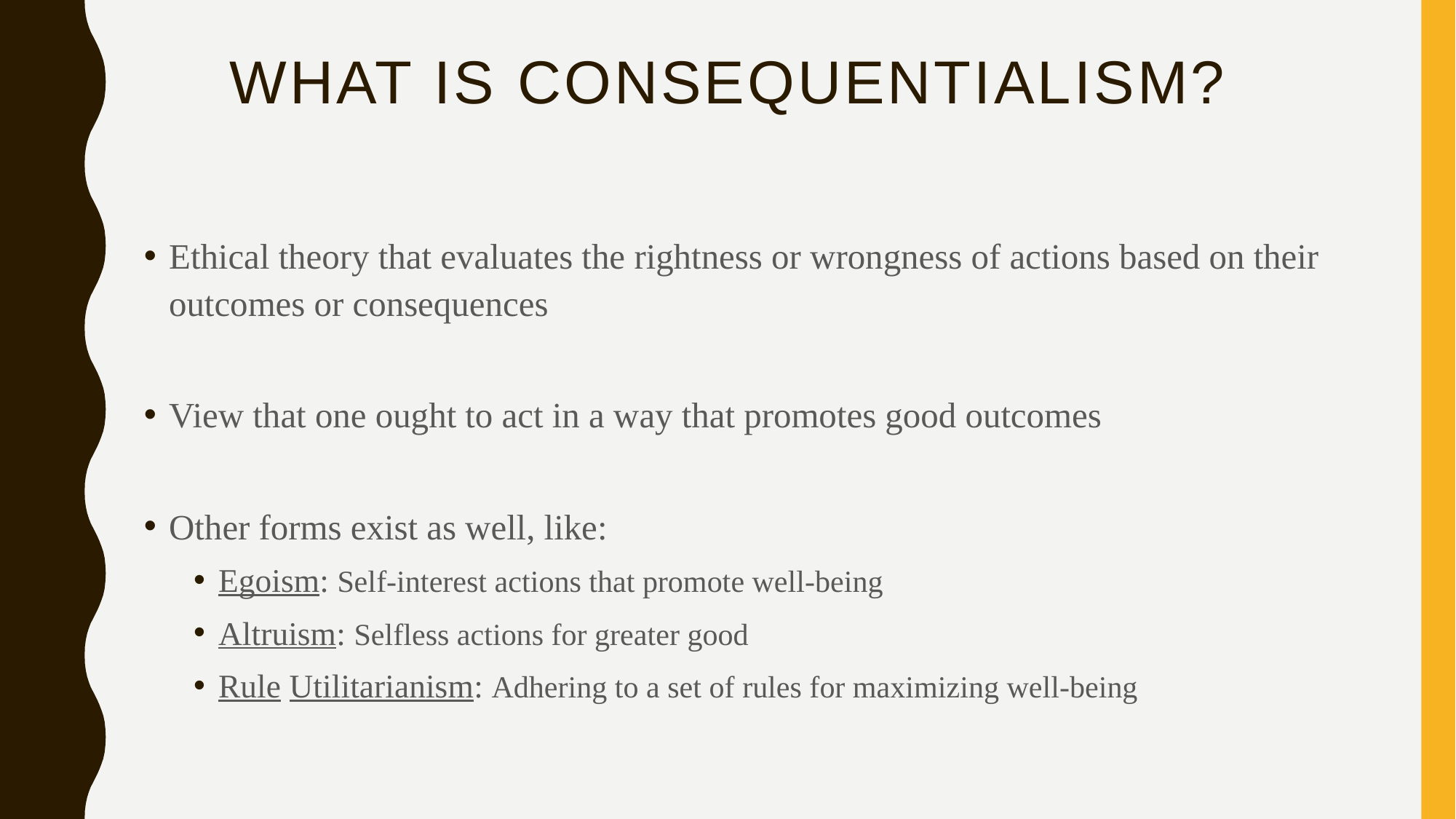

# What is consequentialism?
Ethical theory that evaluates the rightness or wrongness of actions based on their outcomes or consequences

View that one ought to act in a way that promotes good outcomes

Other forms exist as well, like:
Egoism: Self-interest actions that promote well-being
Altruism: Selfless actions for greater good
Rule Utilitarianism: Adhering to a set of rules for maximizing well-being